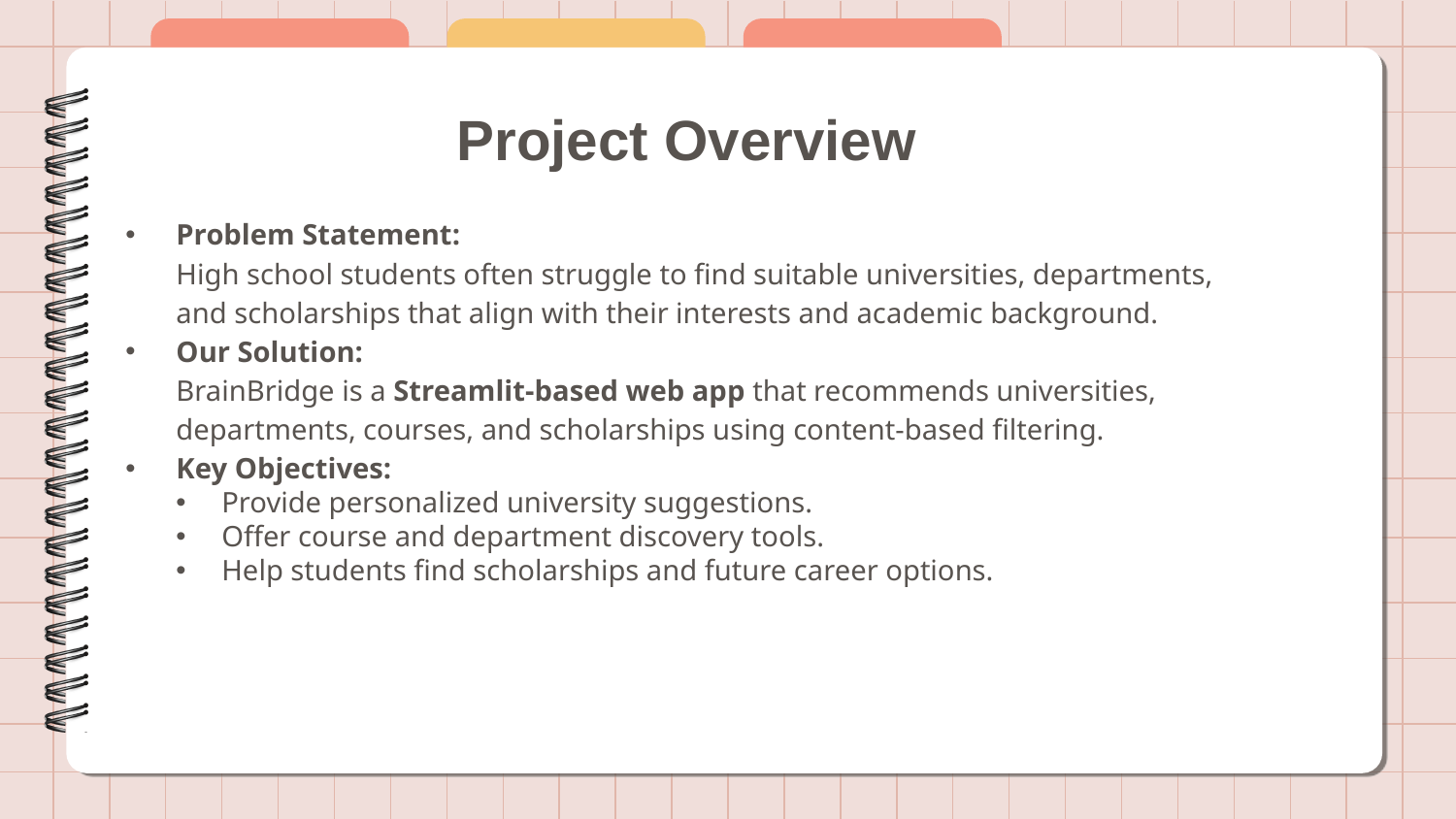

# Project Overview
Problem Statement:
High school students often struggle to find suitable universities, departments, and scholarships that align with their interests and academic background.
Our Solution:
BrainBridge is a Streamlit-based web app that recommends universities, departments, courses, and scholarships using content-based filtering.
Key Objectives:
Provide personalized university suggestions.
Offer course and department discovery tools.
Help students find scholarships and future career options.